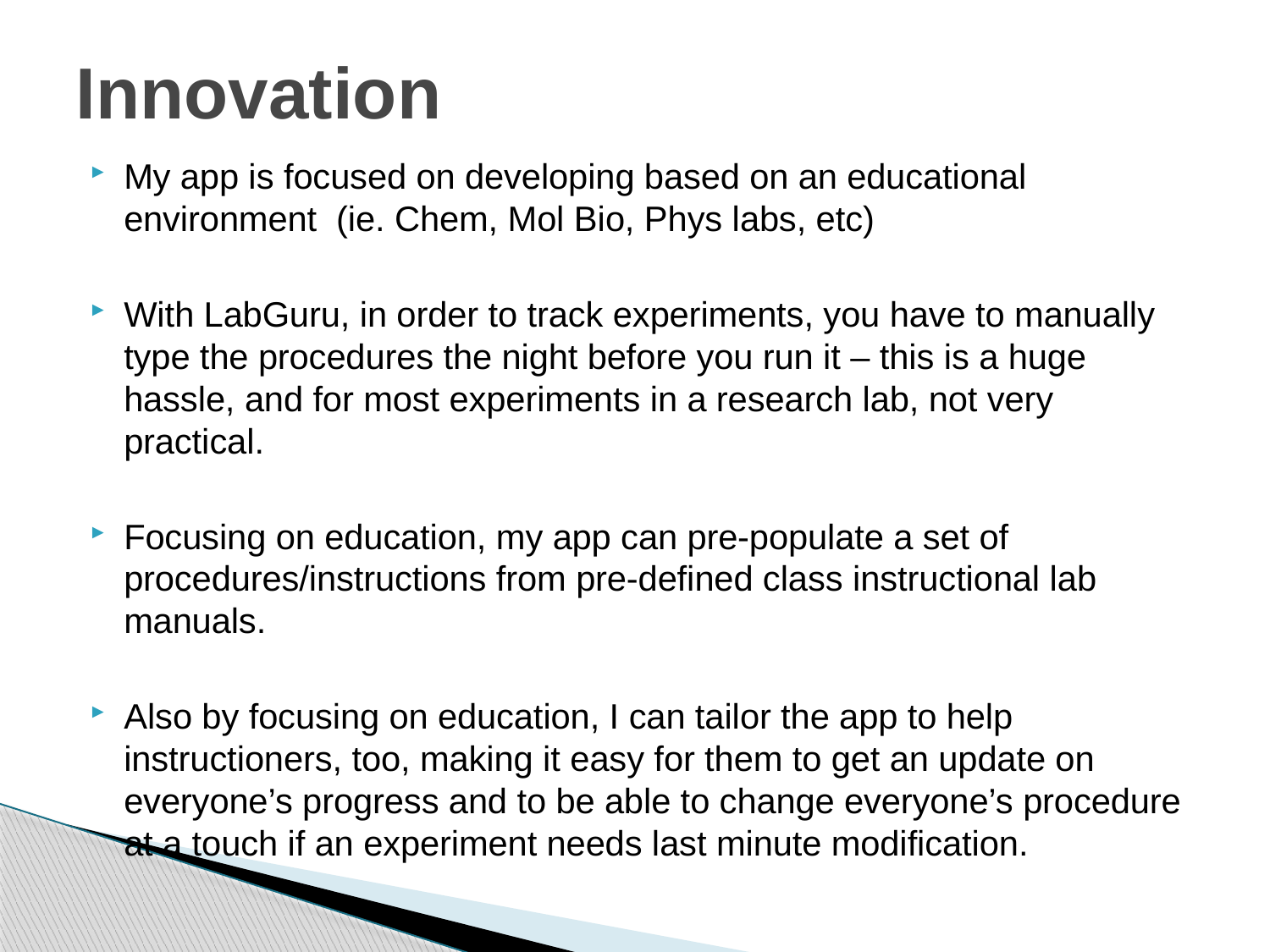

# Innovation
My app is focused on developing based on an educational environment  (ie. Chem, Mol Bio, Phys labs, etc)

With LabGuru, in order to track experiments, you have to manually type the procedures the night before you run it – this is a huge hassle, and for most experiments in a research lab, not very practical.

Focusing on education, my app can pre-populate a set of procedures/instructions from pre-defined class instructional lab manuals.

Also by focusing on education, I can tailor the app to help instructioners, too, making it easy for them to get an update on everyone’s progress and to be able to change everyone’s procedure at a touch if an experiment needs last minute modification.